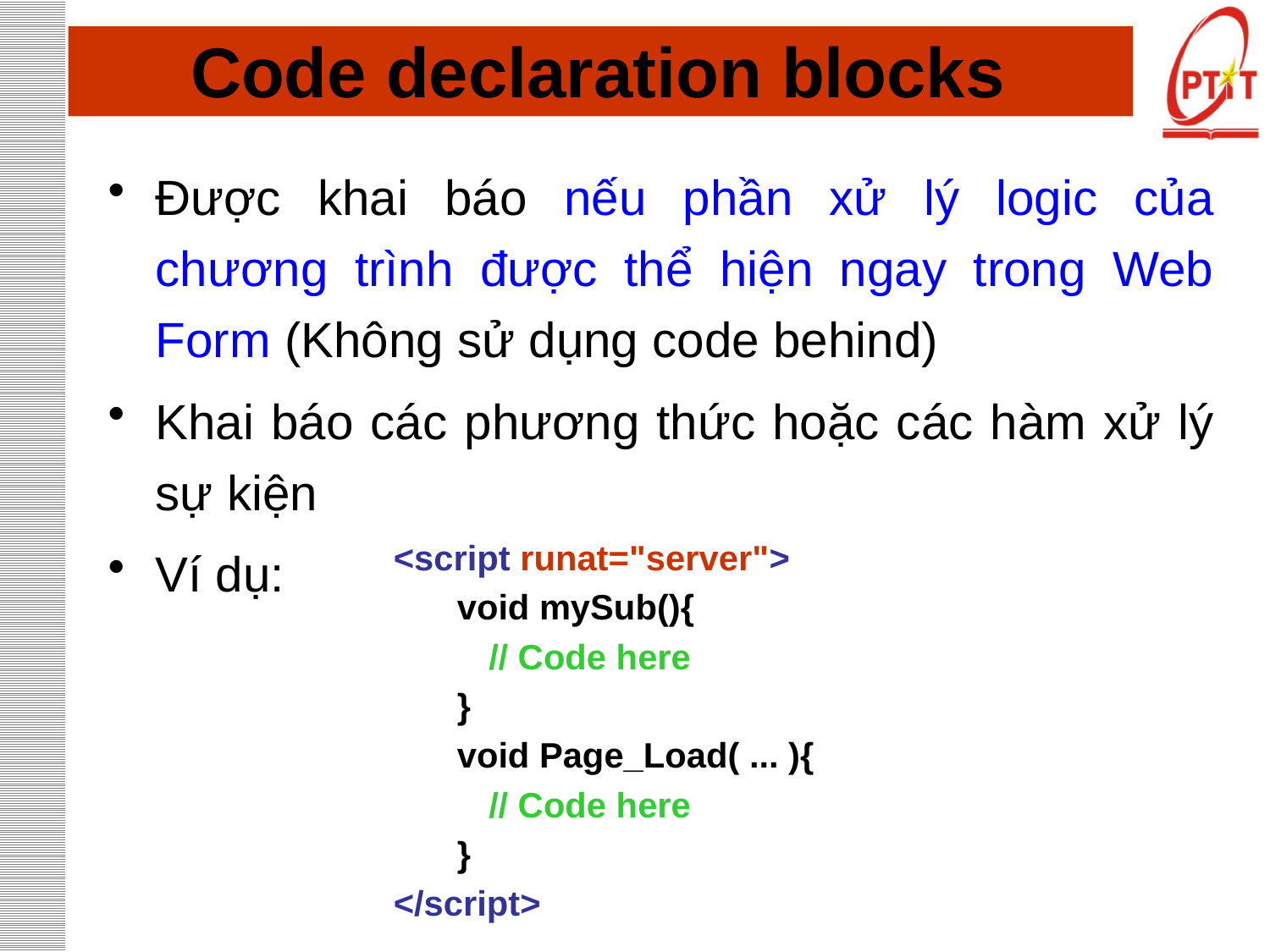

# Code declaration blocks
Được khai báo nếu phần xử lý logic của chương trình được thể hiện ngay trong Web Form (Không sử dụng code behind)
Khai báo các phương thức hoặc các hàm xử lý sự kiện
Ví dụ:
<script runat="server">
void mySub(){
	// Code here
}
void Page_Load( ... ){
	// Code here
}
</script>